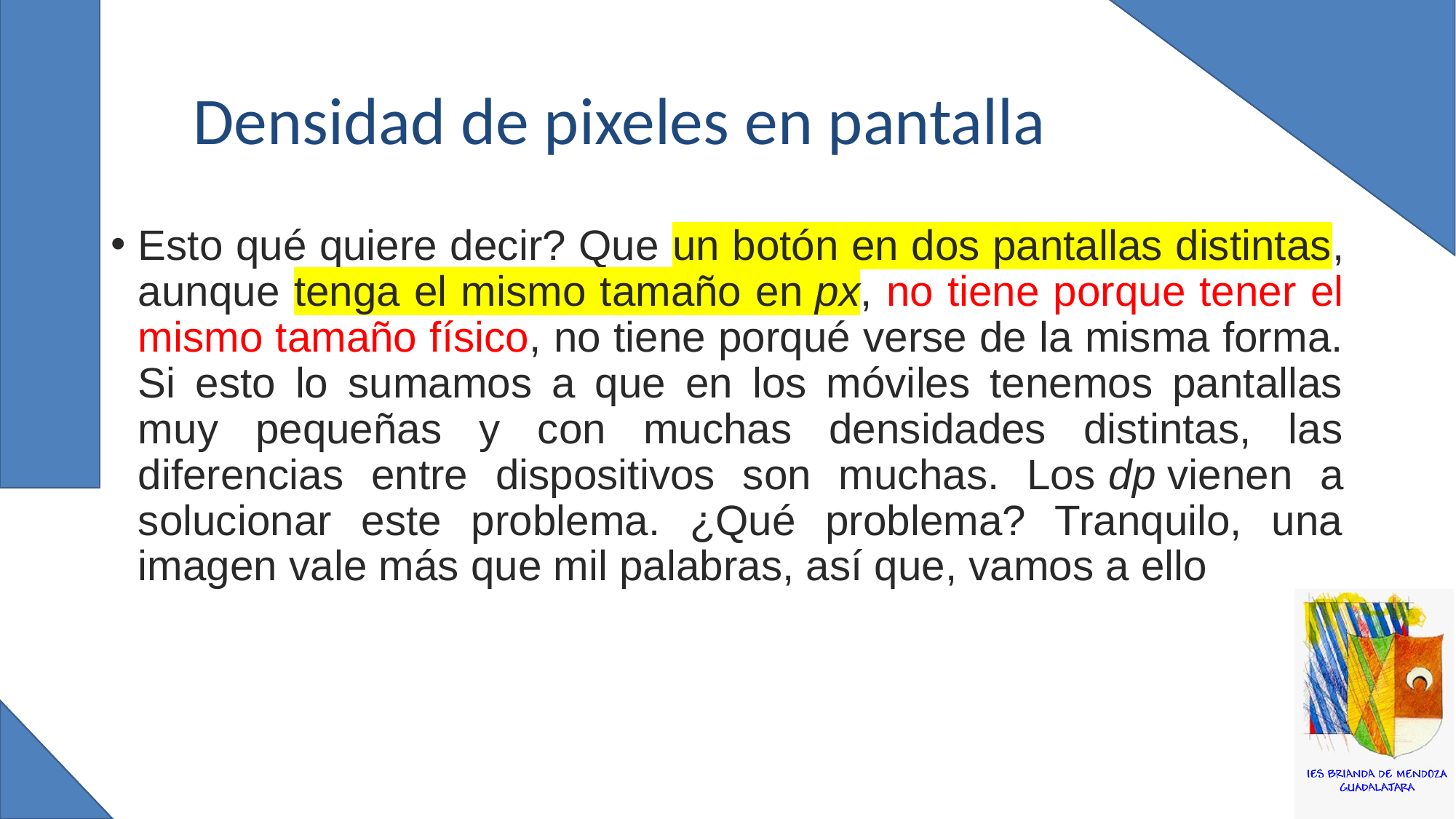

# Densidad de pixeles en pantalla
Esto qué quiere decir? Que un botón en dos pantallas distintas, aunque tenga el mismo tamaño en px, no tiene porque tener el mismo tamaño físico, no tiene porqué verse de la misma forma. Si esto lo sumamos a que en los móviles tenemos pantallas muy pequeñas y con muchas densidades distintas, las diferencias entre dispositivos son muchas. Los dp vienen a solucionar este problema. ¿Qué problema? Tranquilo, una imagen vale más que mil palabras, así que, vamos a ello